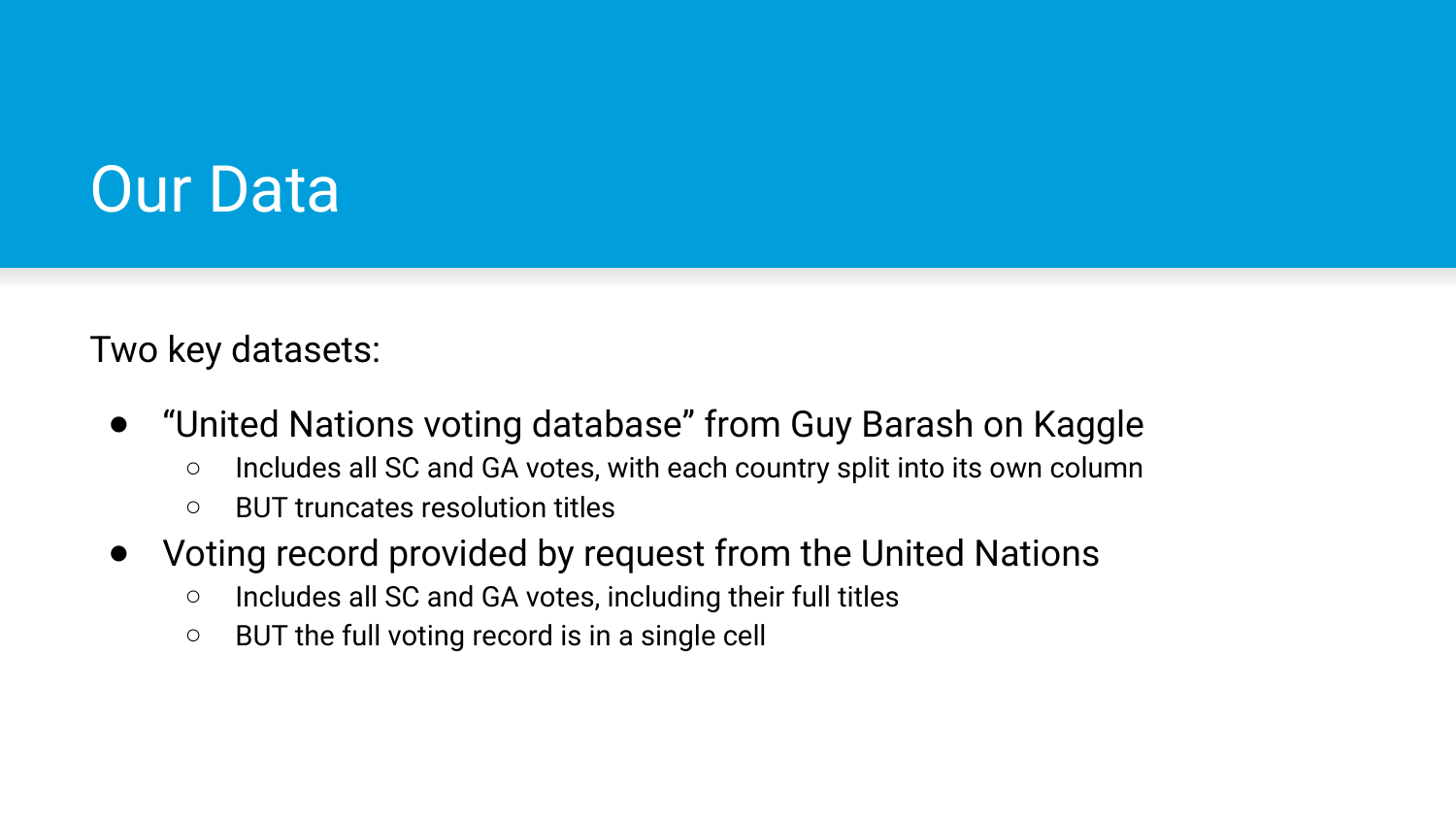

# Our Data
Two key datasets:
“United Nations voting database” from Guy Barash on Kaggle
Includes all SC and GA votes, with each country split into its own column
BUT truncates resolution titles
Voting record provided by request from the United Nations
Includes all SC and GA votes, including their full titles
BUT the full voting record is in a single cell